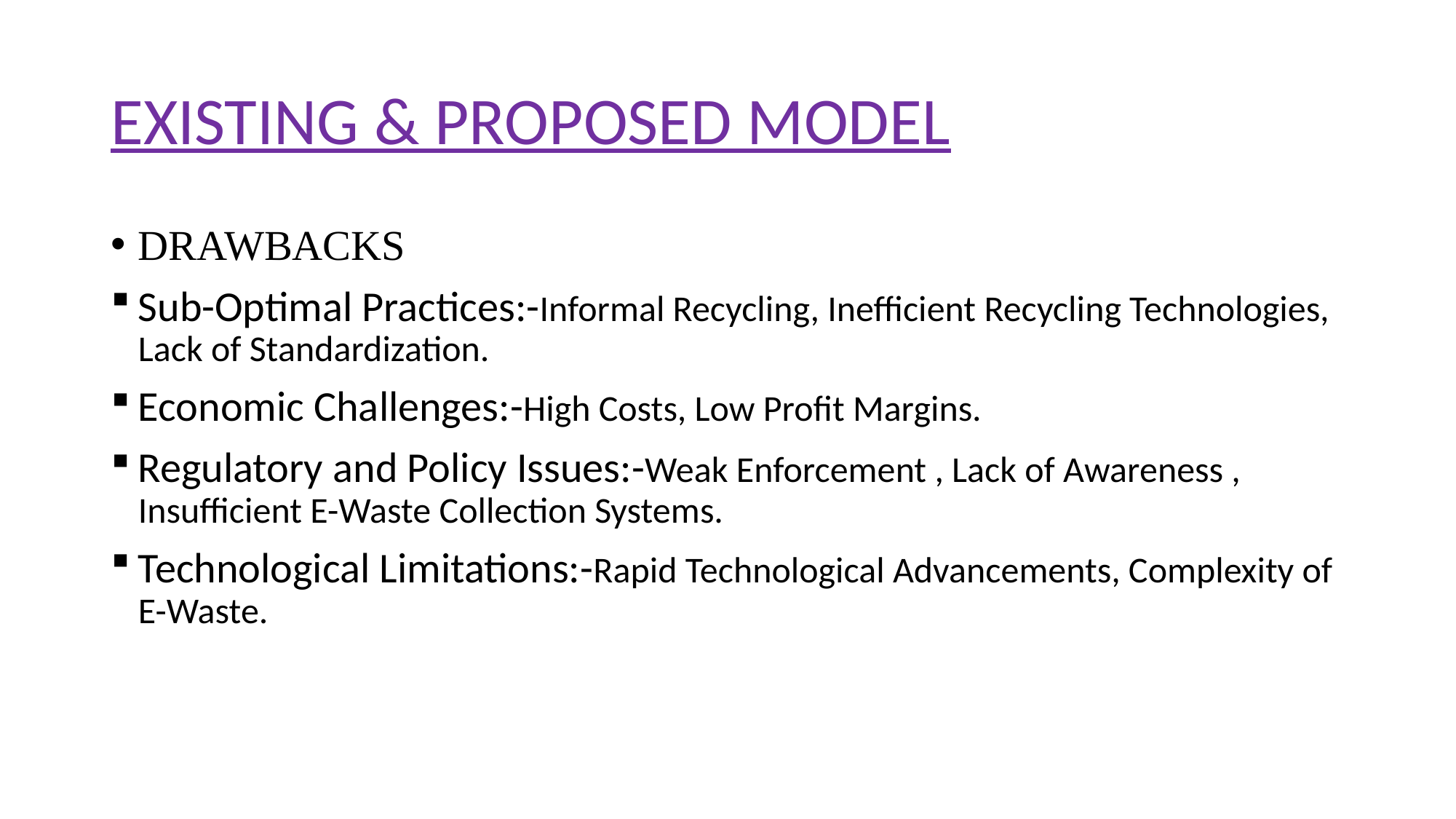

# EXISTING & PROPOSED MODEL
DRAWBACKS
Sub-Optimal Practices:-Informal Recycling, Inefficient Recycling Technologies, Lack of Standardization.
Economic Challenges:-High Costs, Low Profit Margins.
Regulatory and Policy Issues:-Weak Enforcement , Lack of Awareness , Insufficient E-Waste Collection Systems.
Technological Limitations:-Rapid Technological Advancements, Complexity of E-Waste.